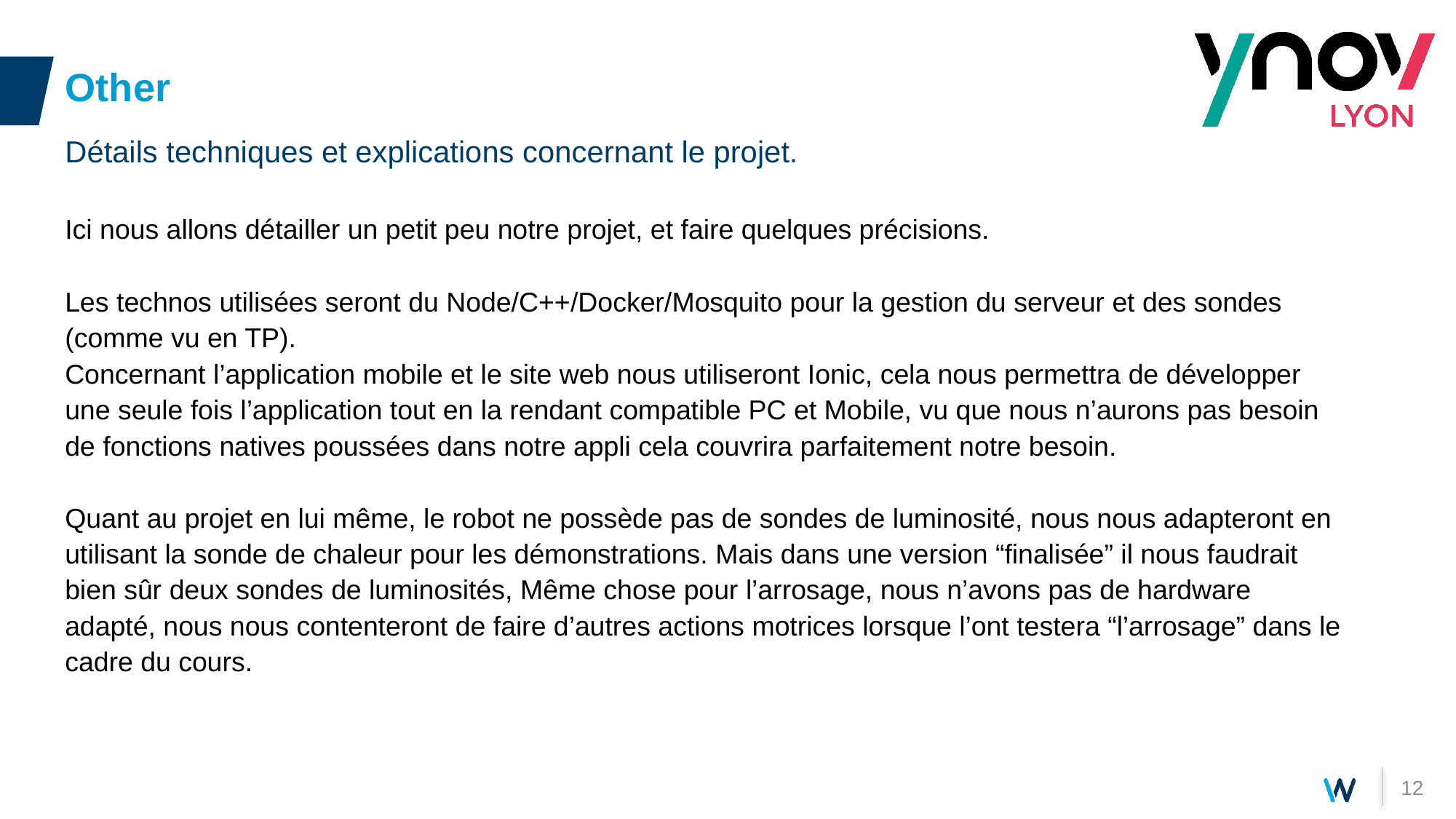

# Other
Détails techniques et explications concernant le projet.
Ici nous allons détailler un petit peu notre projet, et faire quelques précisions.

Les technos utilisées seront du Node/C++/Docker/Mosquito pour la gestion du serveur et des sondes (comme vu en TP).
Concernant l’application mobile et le site web nous utiliseront Ionic, cela nous permettra de développer une seule fois l’application tout en la rendant compatible PC et Mobile, vu que nous n’aurons pas besoin de fonctions natives poussées dans notre appli cela couvrira parfaitement notre besoin.

Quant au projet en lui même, le robot ne possède pas de sondes de luminosité, nous nous adapteront en utilisant la sonde de chaleur pour les démonstrations. Mais dans une version “finalisée” il nous faudrait bien sûr deux sondes de luminosités, Même chose pour l’arrosage, nous n’avons pas de hardware adapté, nous nous contenteront de faire d’autres actions motrices lorsque l’ont testera “l’arrosage” dans le cadre du cours.